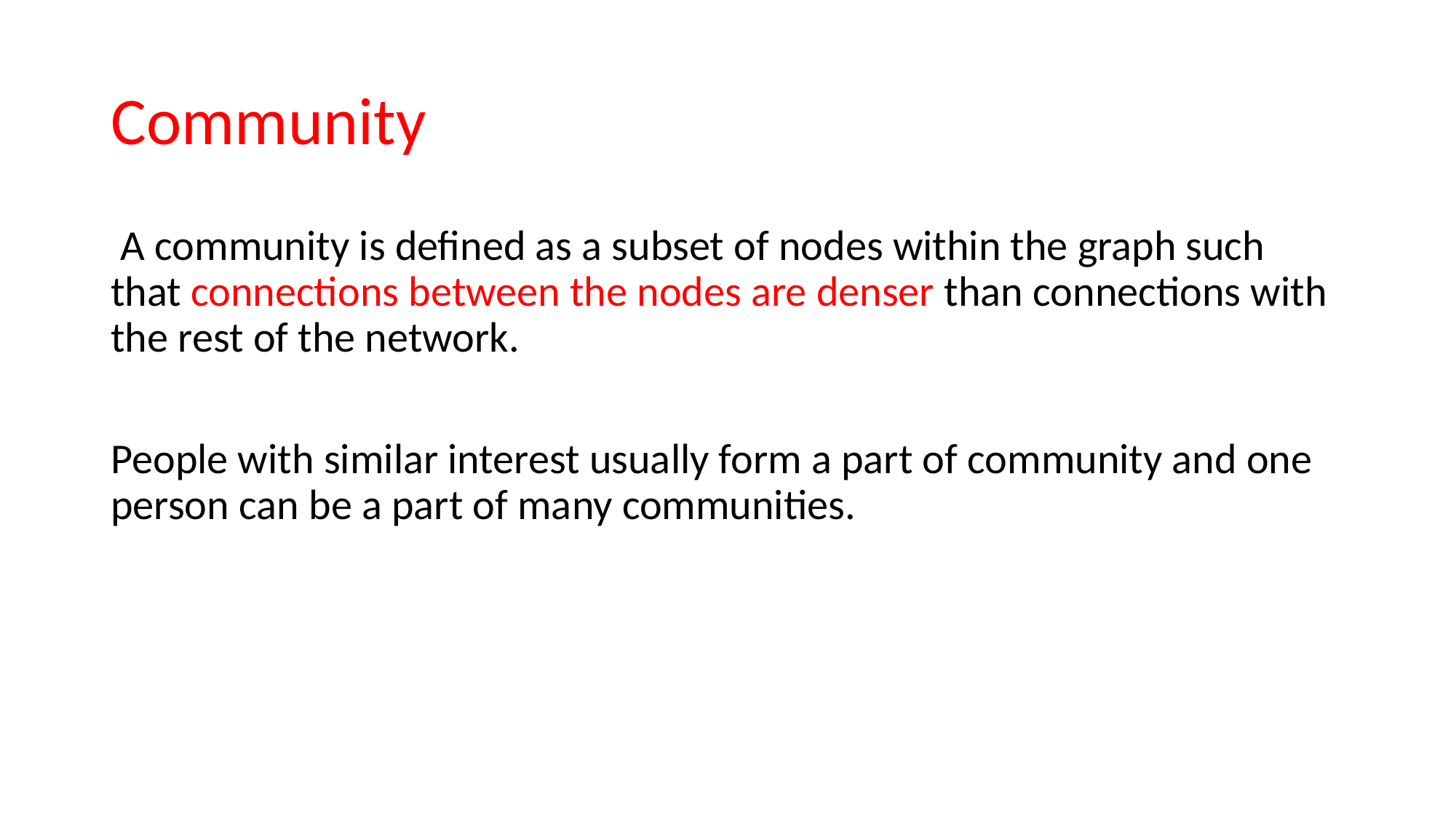

# Community
 A community is defined as a subset of nodes within the graph such that connections between the nodes are denser than connections with the rest of the network.

People with similar interest usually form a part of community and one person can be a part of many communities.